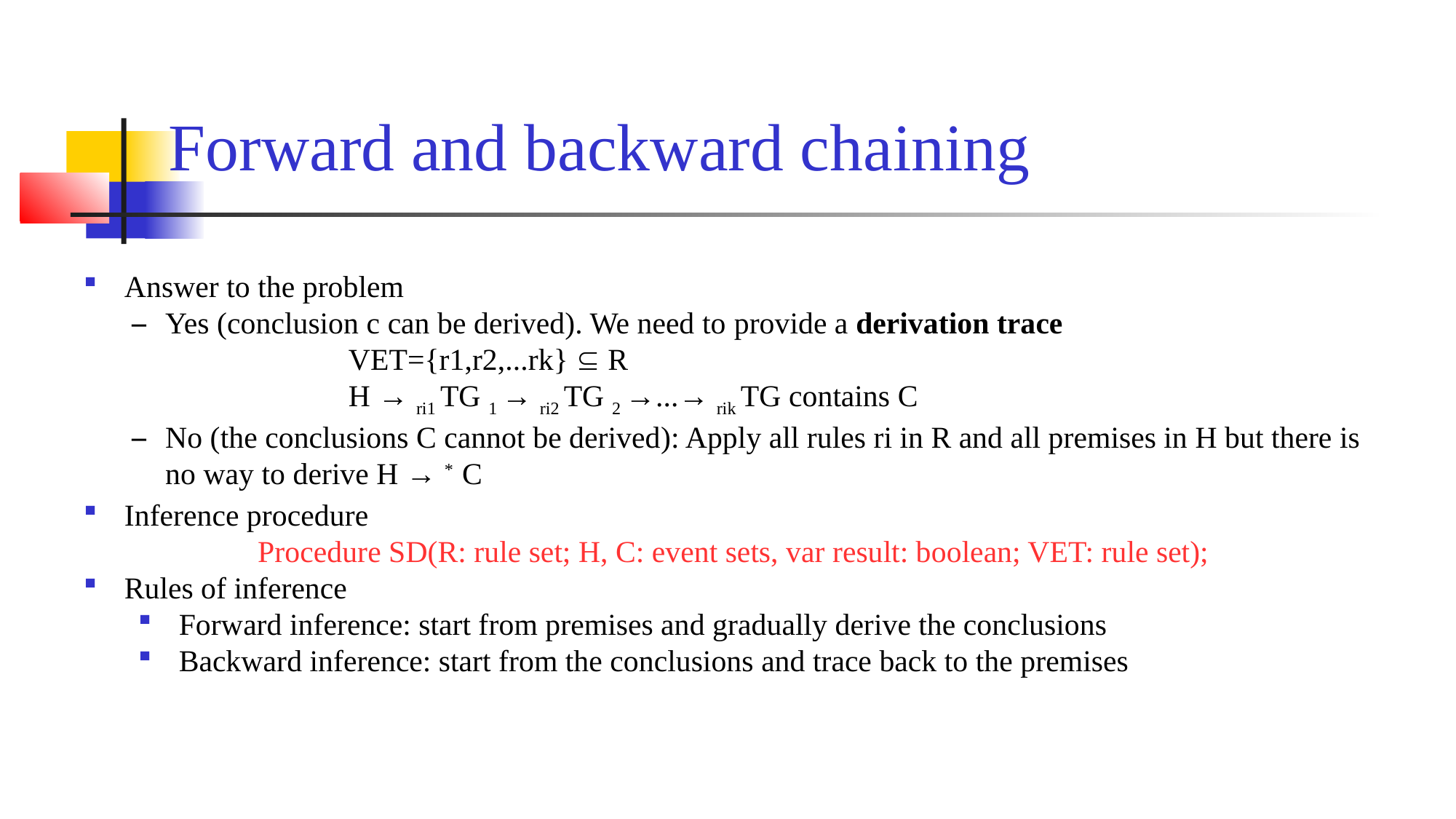

Forward and backward chaining
Answer to the problem
Yes (conclusion c can be derived). We need to provide a derivation trace
		VET={r1,r2,...rk} ⊆ R
		H → ri1 TG 1 → ri2 TG 2 →...→ rik TG contains C
No (the conclusions C cannot be derived): Apply all rules ri in R and all premises in H but there is no way to derive H → *  C
Inference procedure
Procedure SD(R: rule set; H, C: event sets, var result: boolean; VET: rule set);
Rules of inference
Forward inference: start from premises and gradually derive the conclusions
Backward inference: start from the conclusions and trace back to the premises